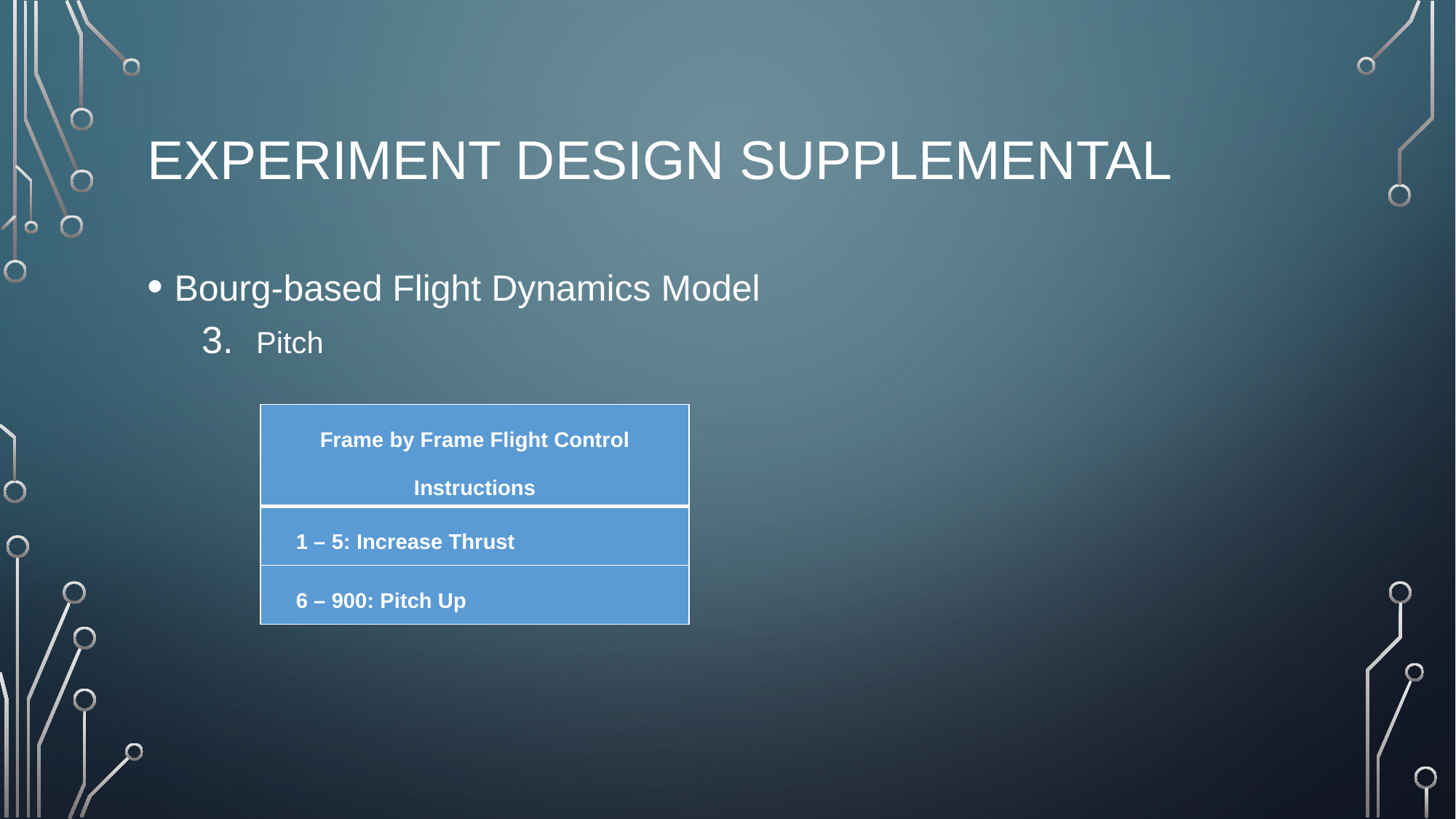

# Experiment design Supplemental
Bourg-based Flight Dynamics Model
Pitch

| Frame by Frame Flight Control Instructions |
| --- |
| 1 – 5: Increase Thrust |
| 6 – 900: Pitch Up |